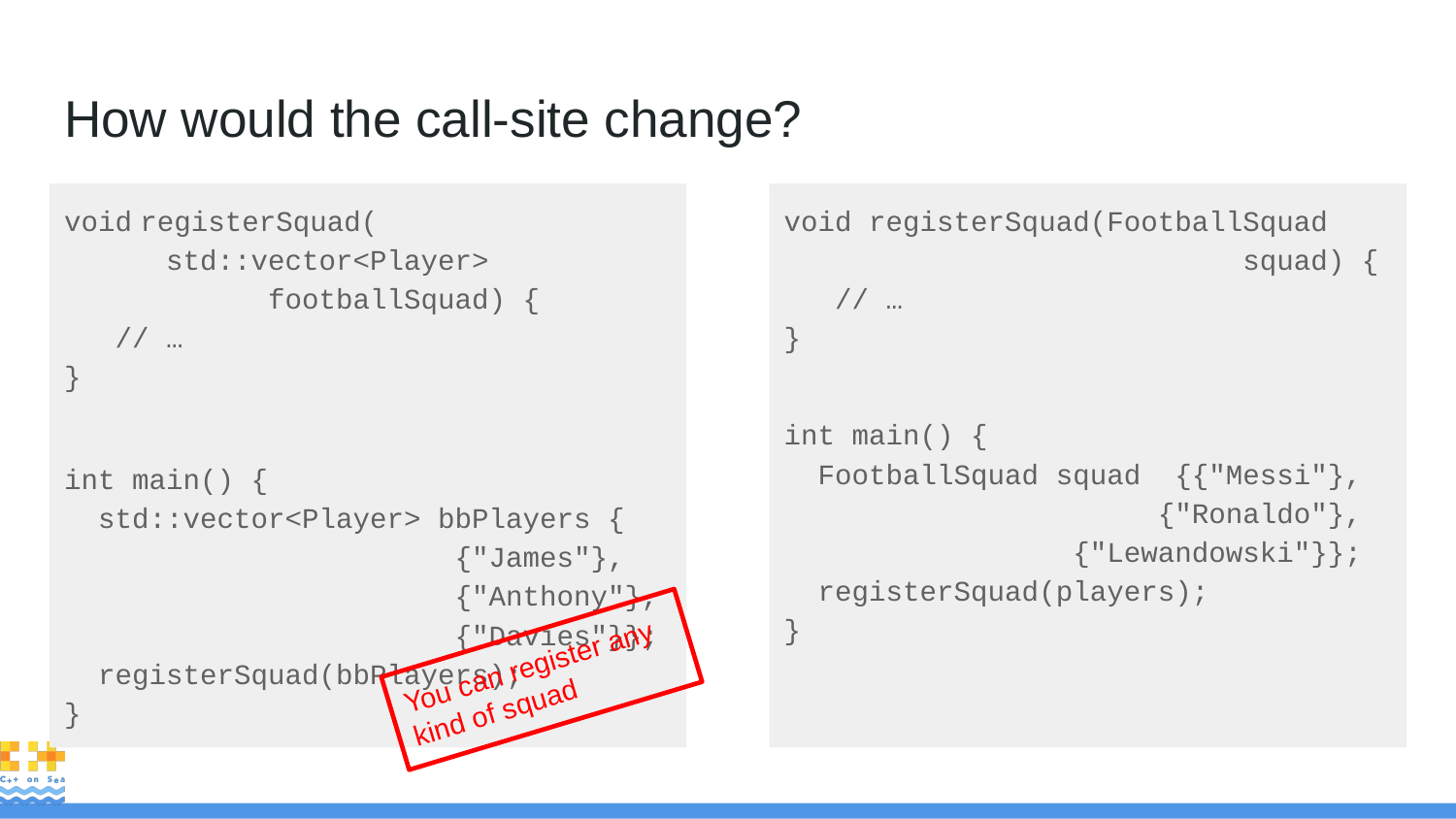

# How would the call-site change?
void registerSquad(
      std::vector<Player>
            footballSquad) {
   // …
}
int main() {
  std::vector<Player> bbPlayers {
                       {"James"},
                       {"Anthony"},
                       {"Davies"}};
  registerSquad(bbPlayers);
}
void registerSquad(FootballSquad
                           squad) {
   // …
}
int main() {
  FootballSquad squad  {{"Messi"},
                      {"Ronaldo"},
                 {"Lewandowski"}};
  registerSquad(players);
}
You can register any kind of squad